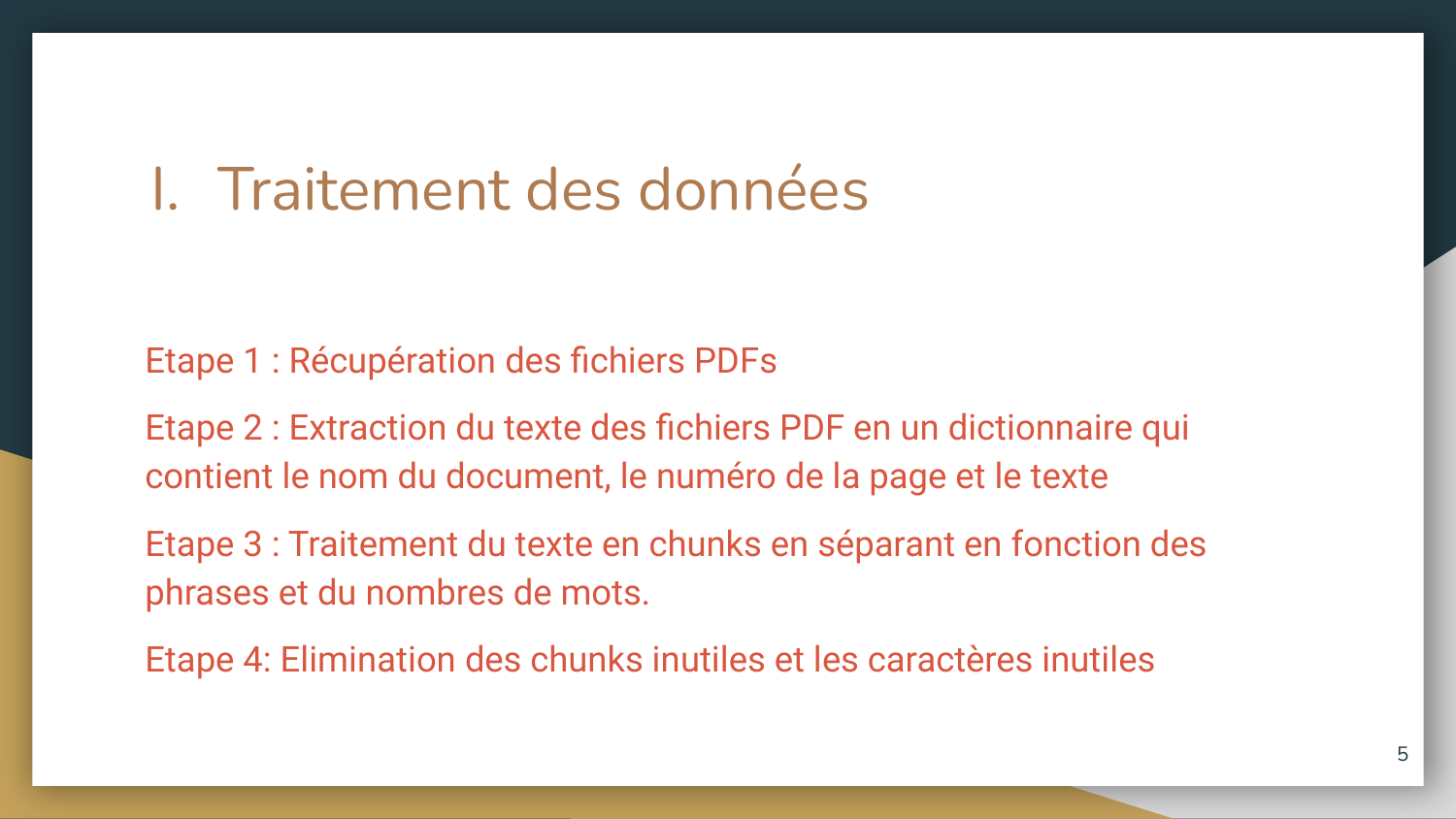

# Traitement des données
Etape 1 : Récupération des fichiers PDFs
Etape 2 : Extraction du texte des fichiers PDF en un dictionnaire qui contient le nom du document, le numéro de la page et le texte
Etape 3 : Traitement du texte en chunks en séparant en fonction des phrases et du nombres de mots.
Etape 4: Elimination des chunks inutiles et les caractères inutiles

5